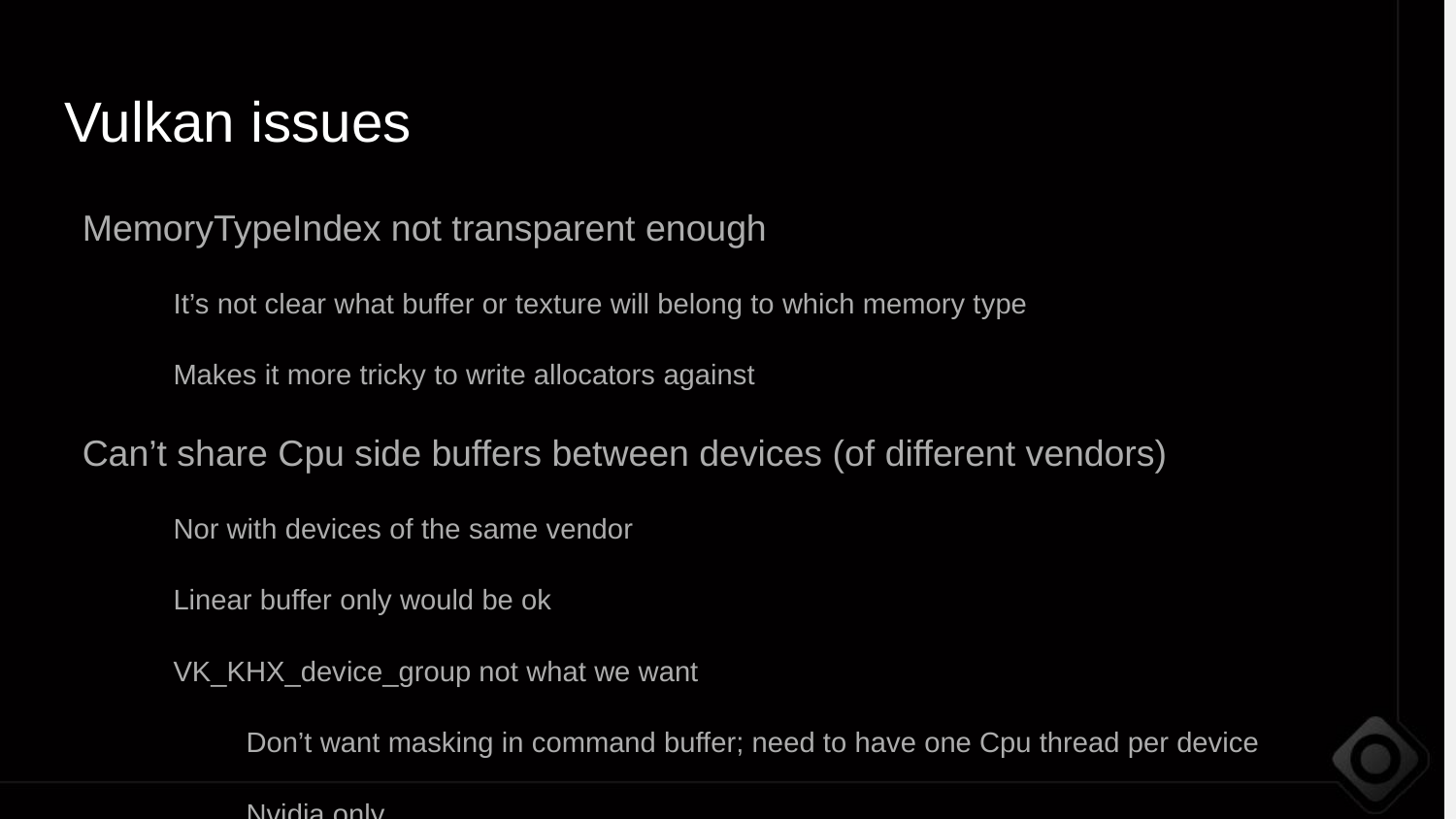

Vulkan issues
MemoryTypeIndex not transparent enough
It’s not clear what buffer or texture will belong to which memory type
Makes it more tricky to write allocators against
Can’t share Cpu side buffers between devices (of different vendors)
Nor with devices of the same vendor
Linear buffer only would be ok
VK_KHX_device_group not what we want
Don’t want masking in command buffer; need to have one Cpu thread per device
Nvidia only
Adds up when you need to have 8+ staging copies in RAM